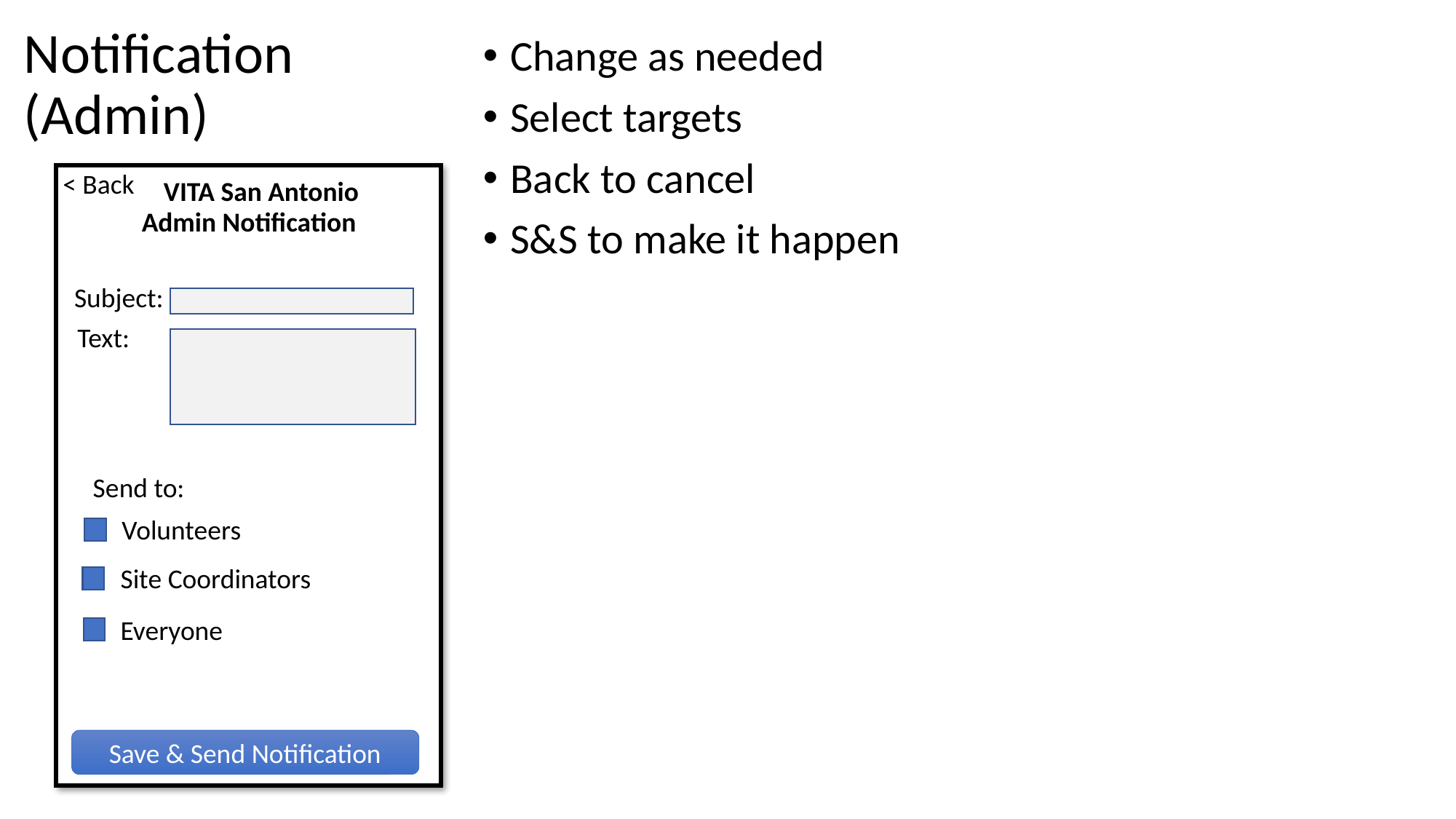

Notification
(Admin)
Change as needed
Select targets
Back to cancel
S&S to make it happen
< Back

VITA San Antonio
Admin Notification
Subject:

Text:

Send to:
Volunteers

Site Coordinators

Everyone

Save & Send Notification